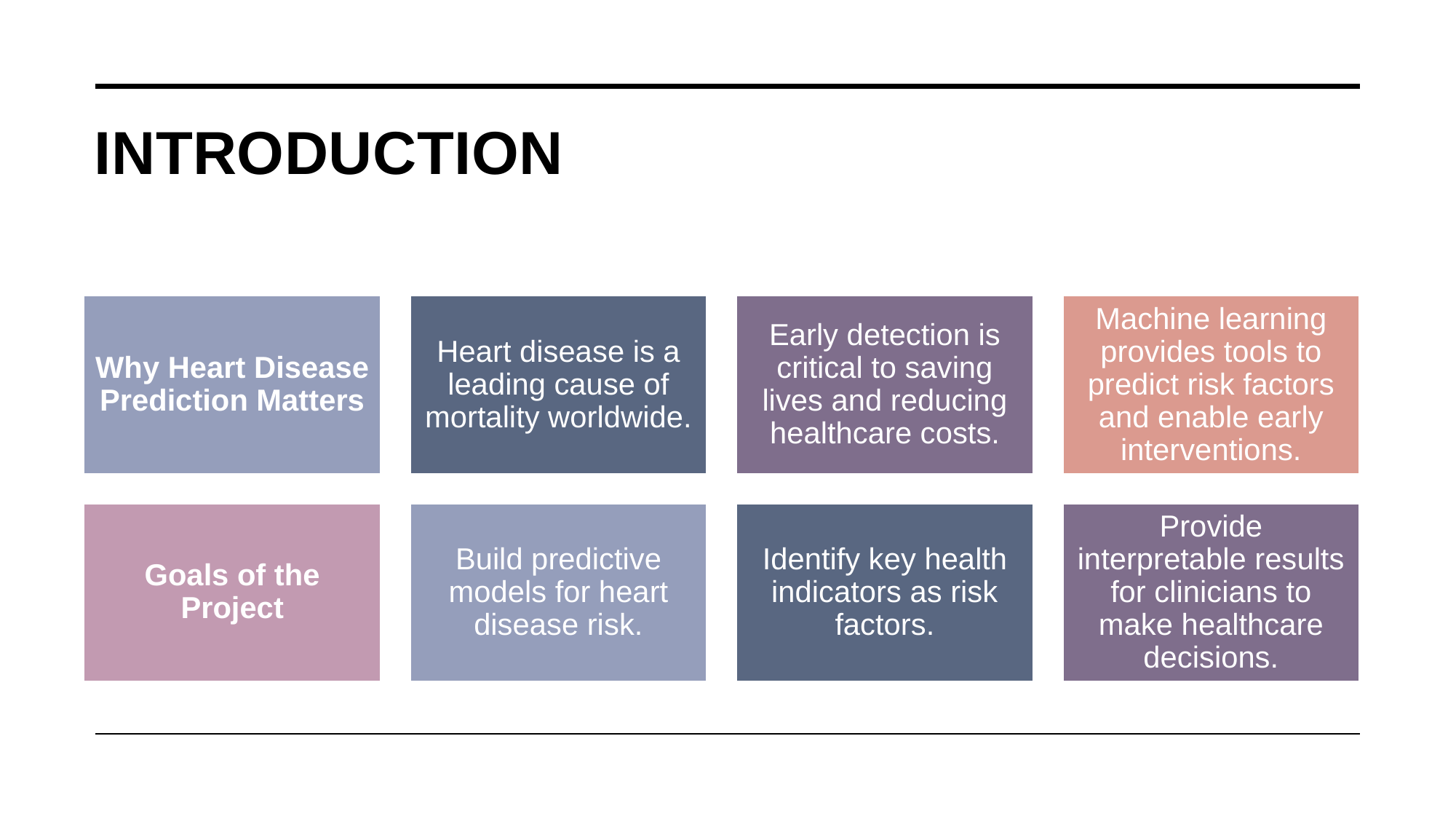

# Introduction

Why Heart Disease Prediction Matters
Heart disease is a leading cause of mortality worldwide.
Early detection is critical to saving lives and reducing healthcare costs.
Machine learning provides tools to predict risk factors and enable early interventions.
Goals of the Project
Build predictive models for heart disease risk.
Identify key health indicators as risk factors.
Provide interpretable results for clinicians to make healthcare decisions.